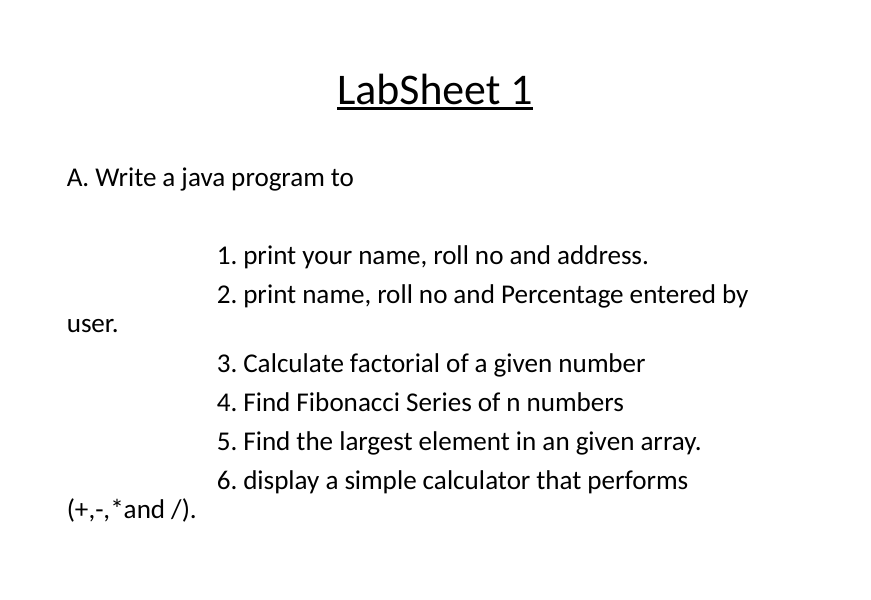

# LabSheet 1
A. Write a java program to

	1. print your name, roll no and address.
	2. print name, roll no and Percentage entered by user.
	3. Calculate factorial of a given number
	4. Find Fibonacci Series of n numbers
	5. Find the largest element in an given array.
	6. display a simple calculator that performs (+,-,*and /).